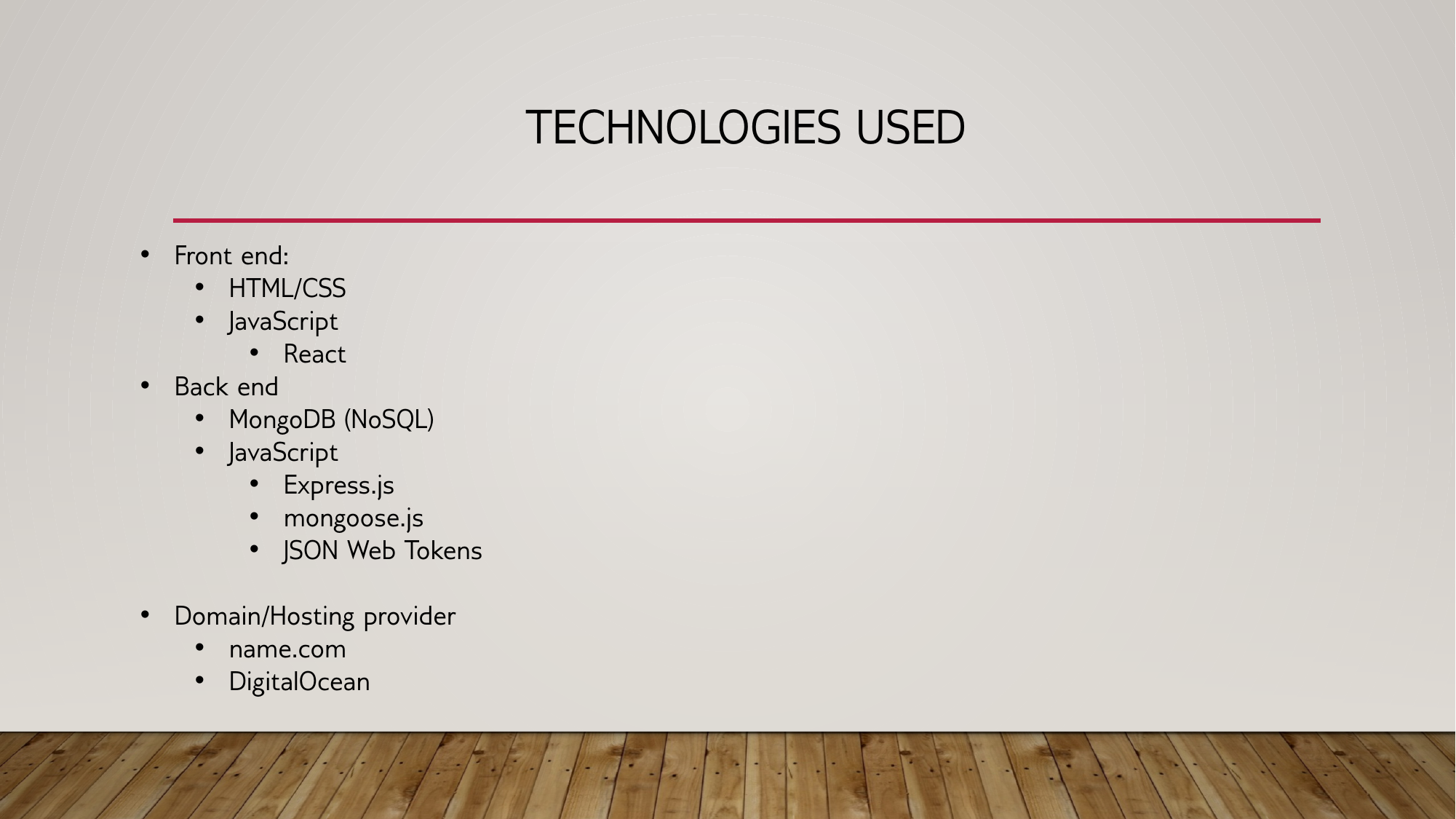

# Technologies Used
Front end:
HTML/CSS
JavaScript
React
Back end
MongoDB (NoSQL)
JavaScript
Express.js
mongoose.js
JSON Web Tokens

Domain/Hosting provider
name.com
DigitalOcean